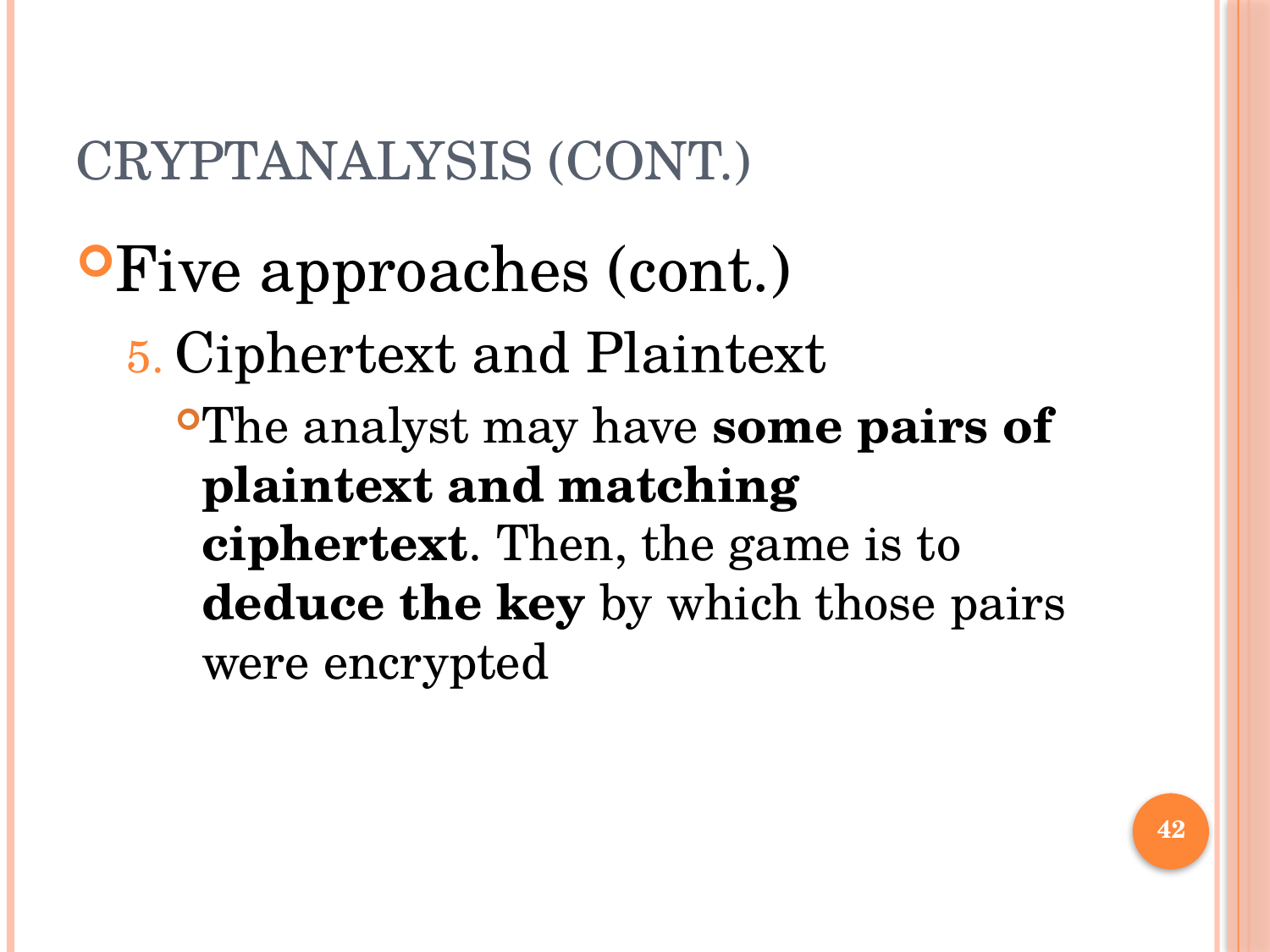

# Cryptanalysis (cont.)
Five approaches (cont.)
Ciphertext and Plaintext
The analyst may have some pairs of plaintext and matching ciphertext. Then, the game is to deduce the key by which those pairs were encrypted
42